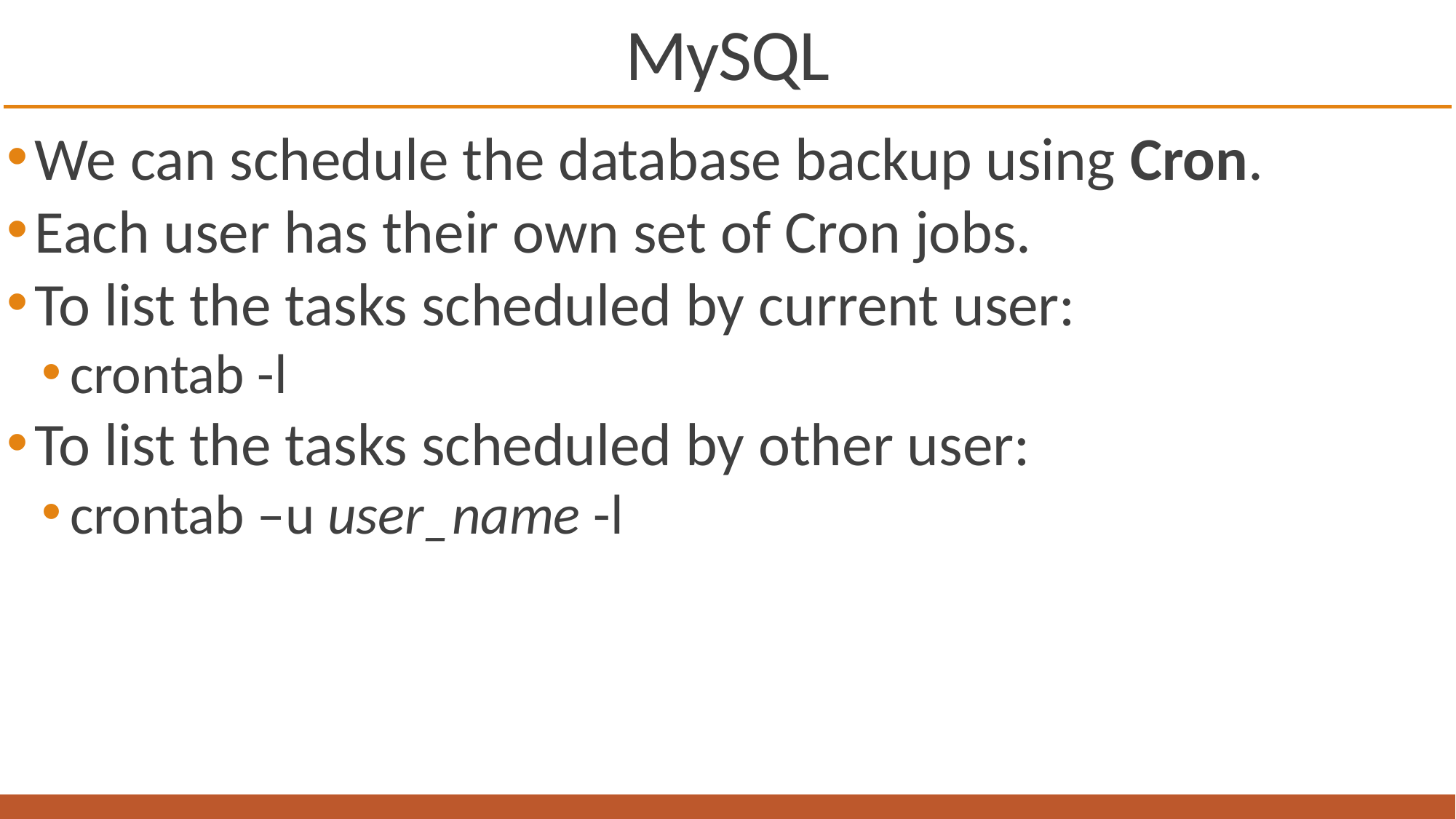

# MySQL
We can schedule the database backup using Cron.
Each user has their own set of Cron jobs.
To list the tasks scheduled by current user:
crontab -l
To list the tasks scheduled by other user:
crontab –u user_name -l